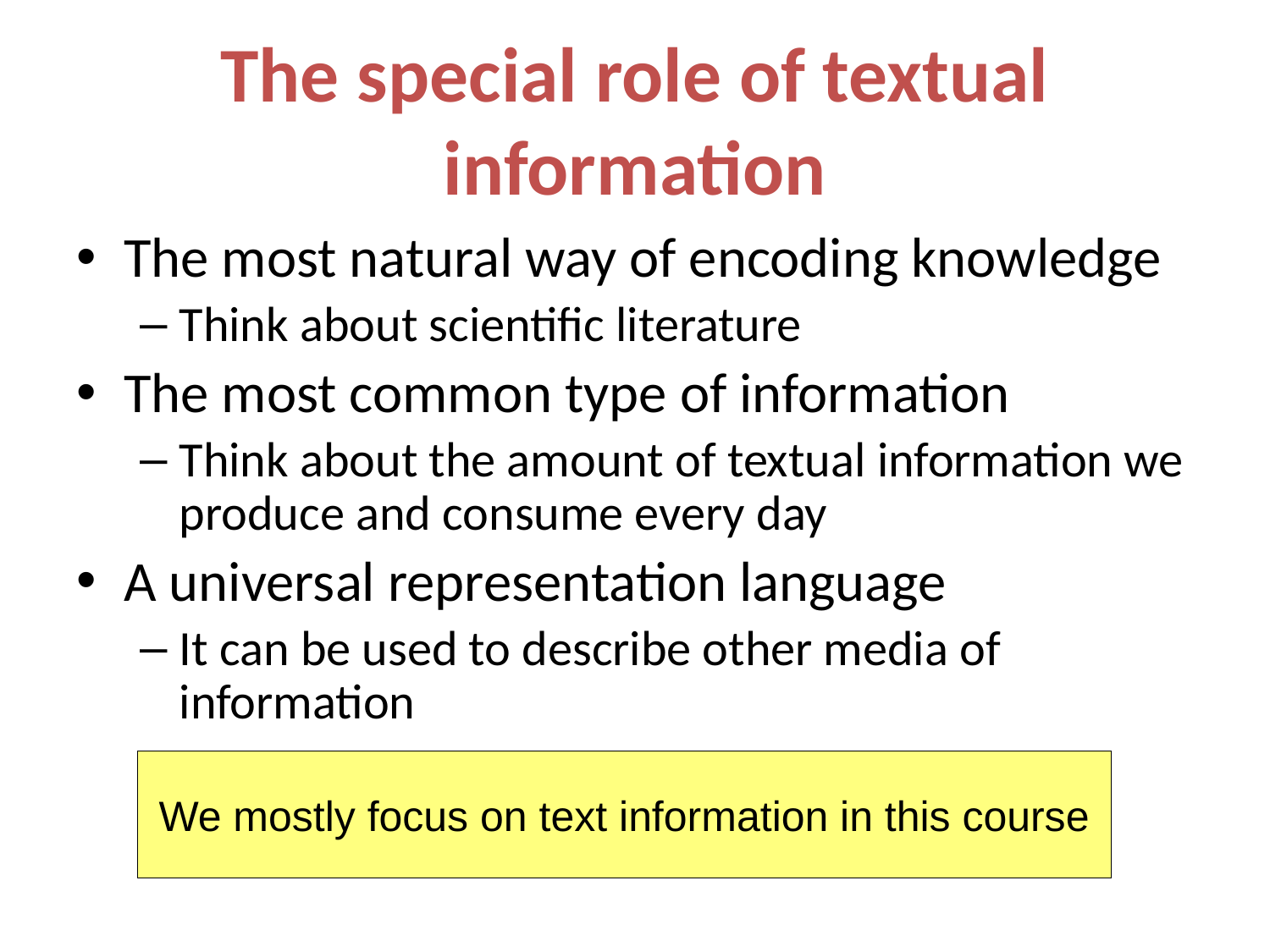

# The special role of textual information
The most natural way of encoding knowledge
Think about scientific literature
The most common type of information
Think about the amount of textual information we produce and consume every day
A universal representation language
It can be used to describe other media of information
We mostly focus on text information in this course